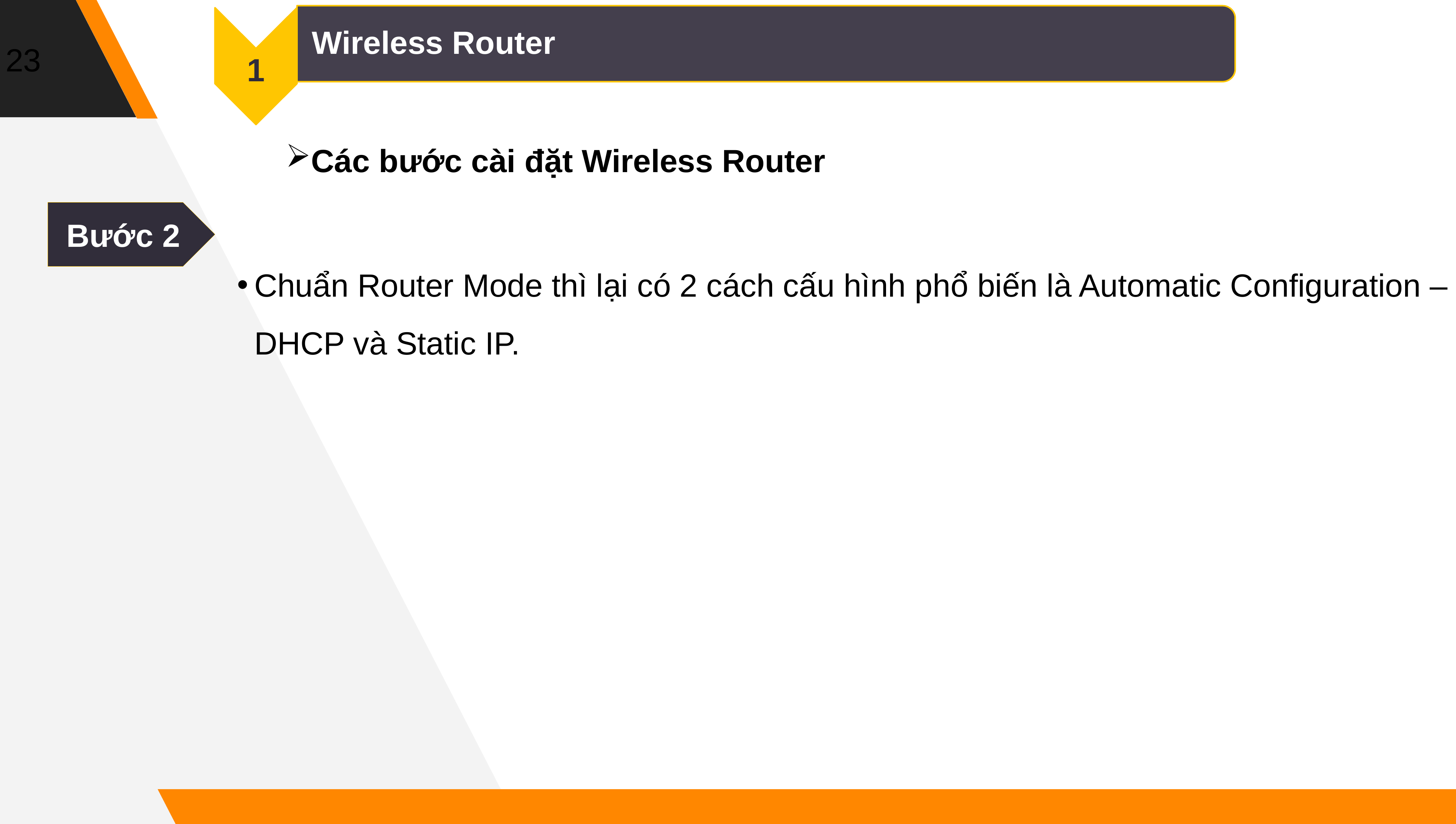

23
Wireless Router
1
Các bước cài đặt Wireless Router
Bước 2
Chuẩn Router Mode thì lại có 2 cách cấu hình phổ biến là Automatic Configuration – DHCP và Static IP.